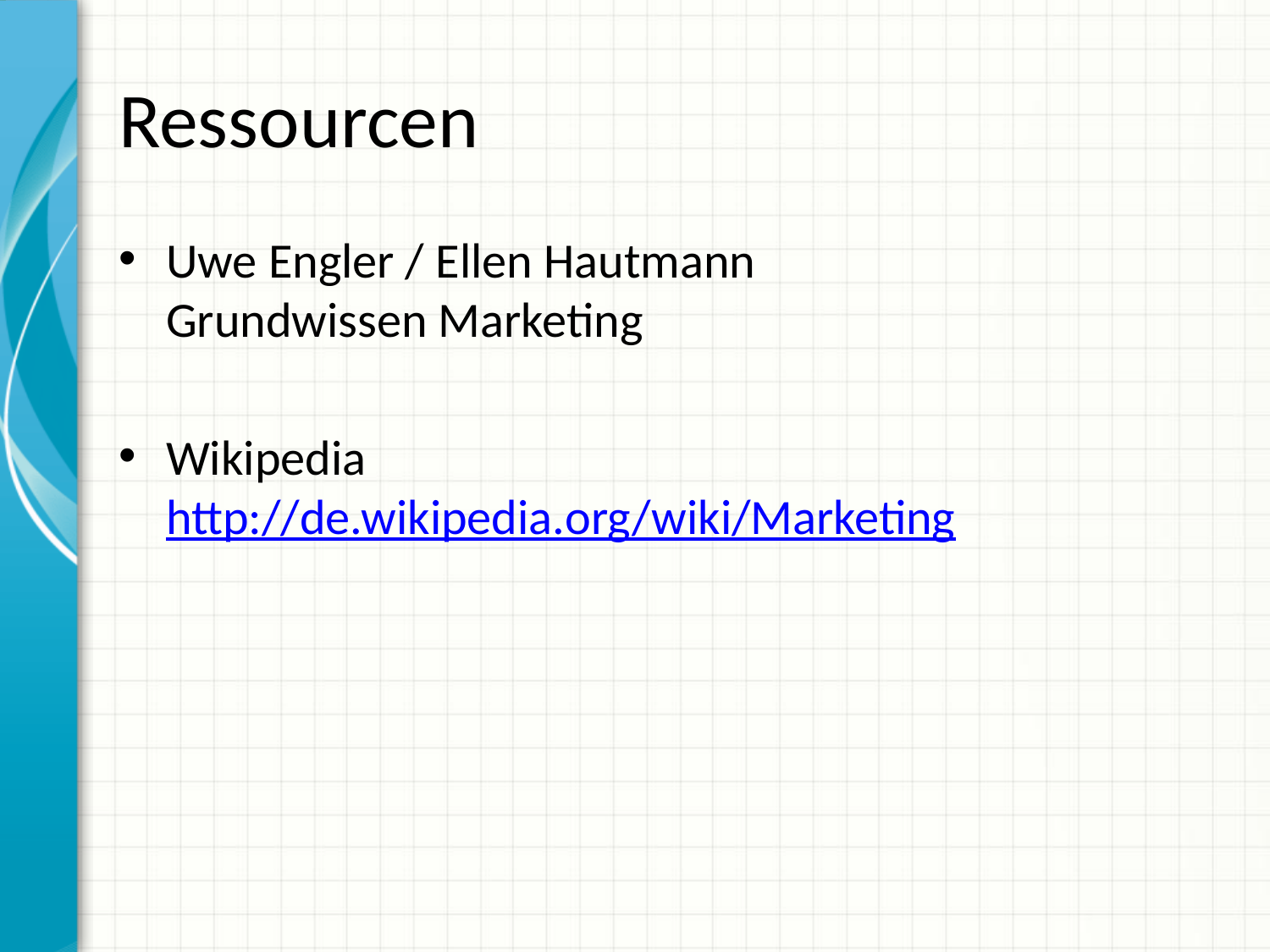

# Ressourcen
Uwe Engler / Ellen Hautmann
Grundwissen Marketing

Wikipedia
http://de.wikipedia.org/wiki/Marketing